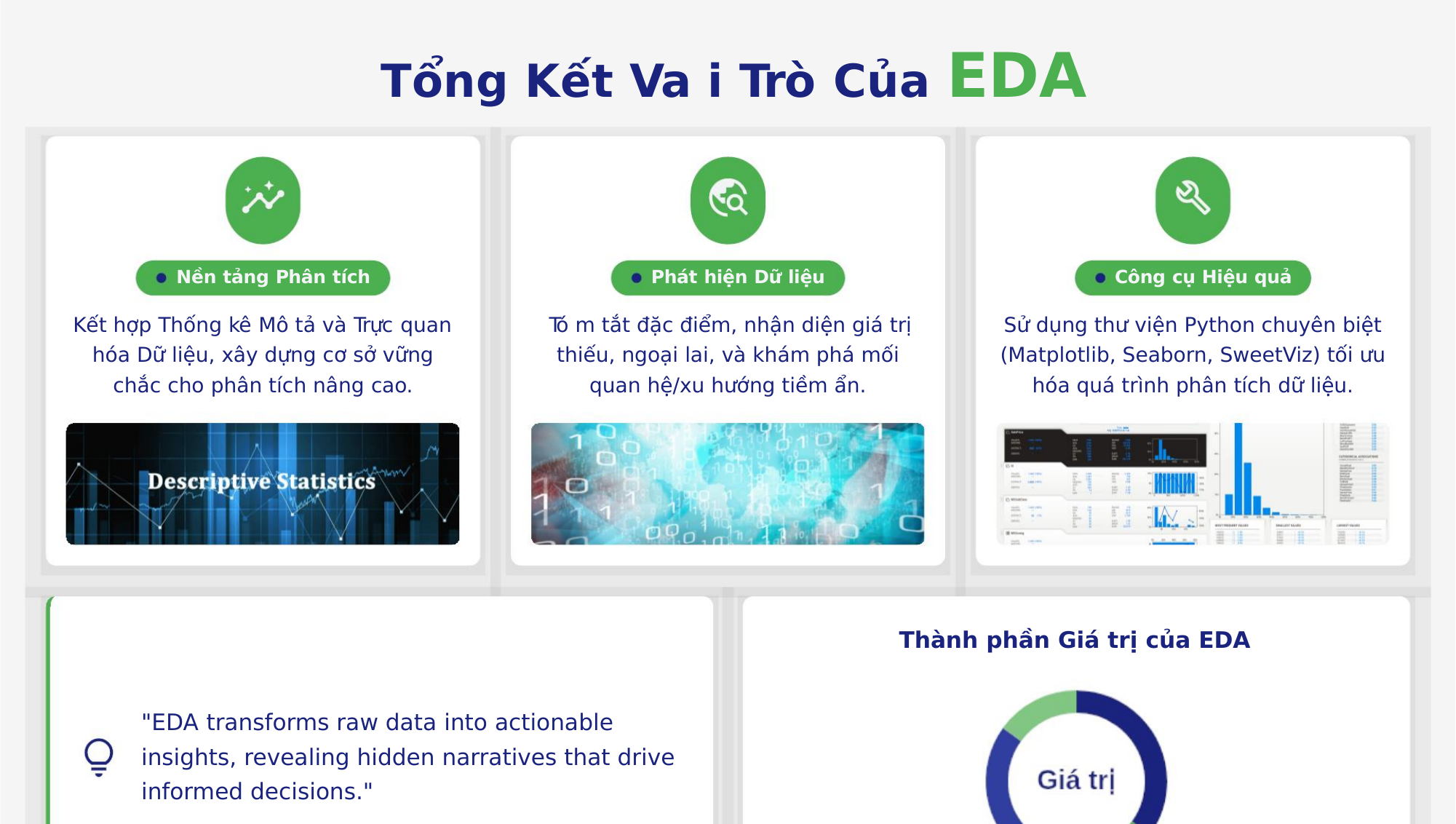

Tổng Kết Va i Trò Của EDA
Nền tảng Phân tích
Phát hiện Dữ liệu
Công cụ Hiệu quả
Kết hợp Thống kê Mô tả và Trực quan
hóa Dữ liệu, xây dựng cơ sở vững
chắc cho phân tích nâng cao.
Tó m tắt đặc điểm, nhận diện giá trị
thiếu, ngoại lai, và khám phá mối
quan hệ/xu hướng tiềm ẩn.
Sử dụng thư viện Python chuyên biệt
(Matplotlib, Seaborn, SweetViz) tối ưu
hóa quá trình phân tích dữ liệu.
Thành phần Giá trị của EDA
"EDA transforms raw data into actionable
insights, revealing hidden narratives that drive
informed decisions."
contact: x@y.com